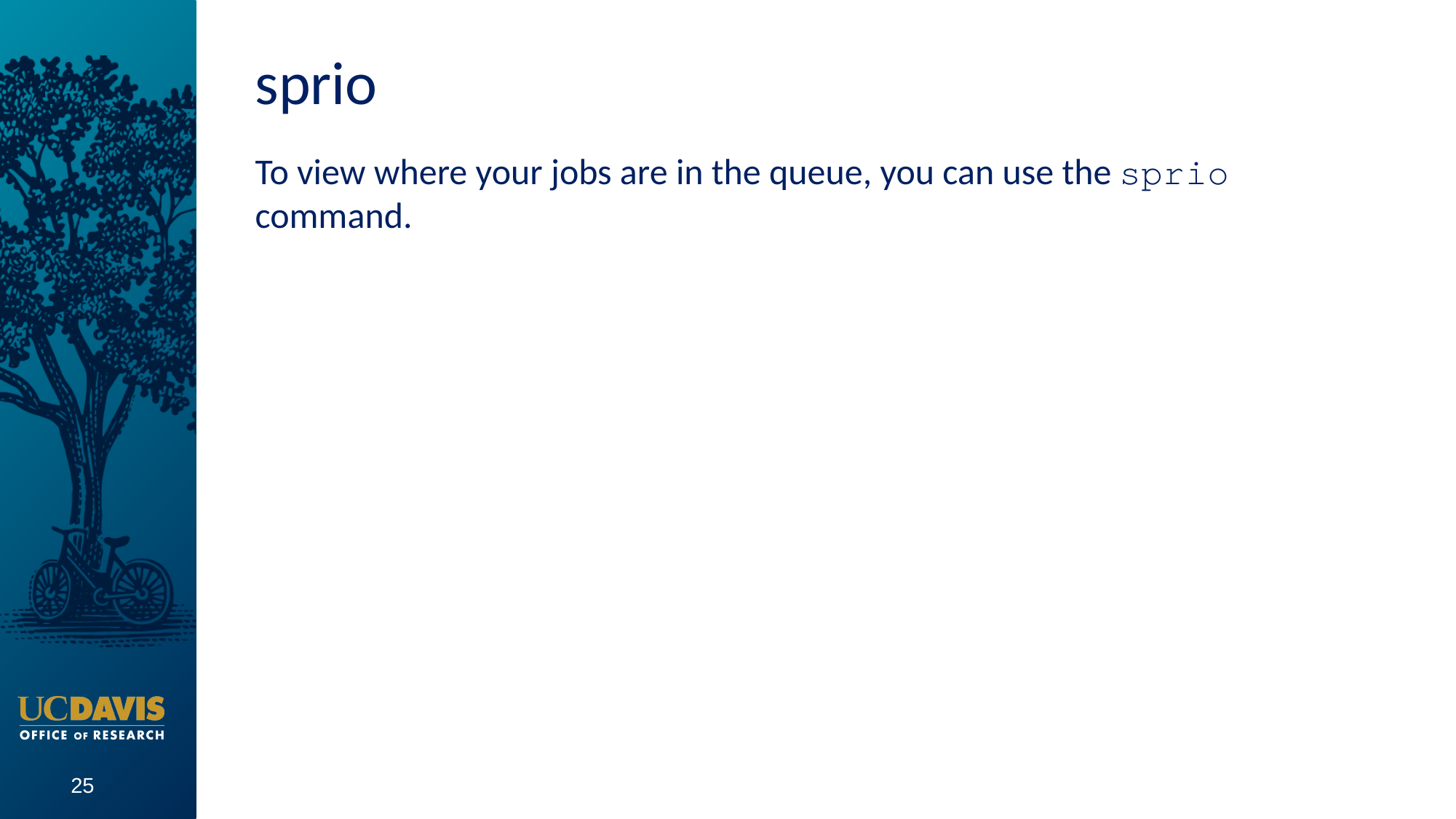

# sprio
To view where your jobs are in the queue, you can use the sprio command.